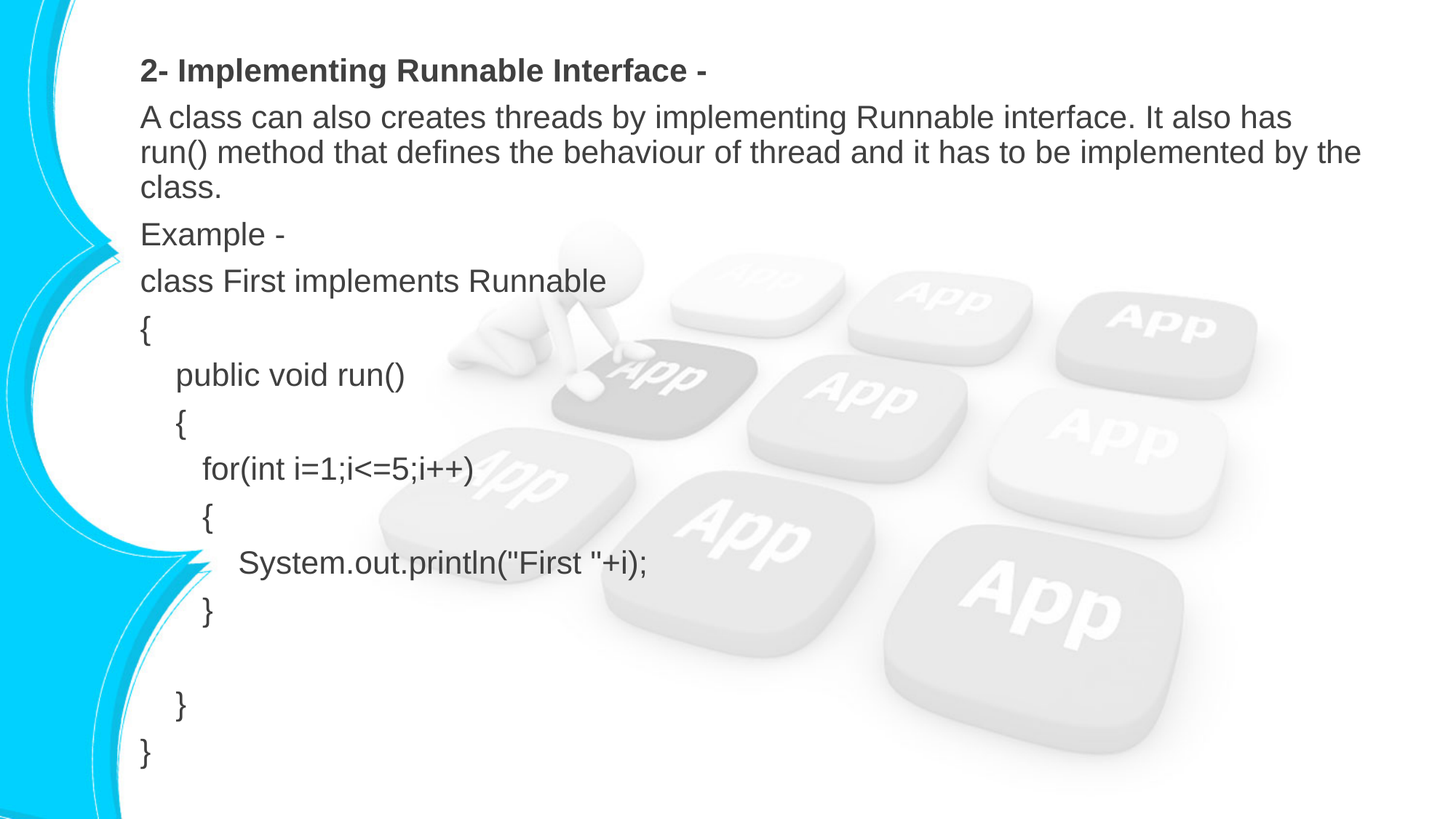

2- Implementing Runnable Interface -
A class can also creates threads by implementing Runnable interface. It also has run() method that defines the behaviour of thread and it has to be implemented by the class.
Example -
class First implements Runnable
{
    public void run()
    {
       for(int i=1;i<=5;i++)
       {
           System.out.println("First "+i);
       }

    }
}